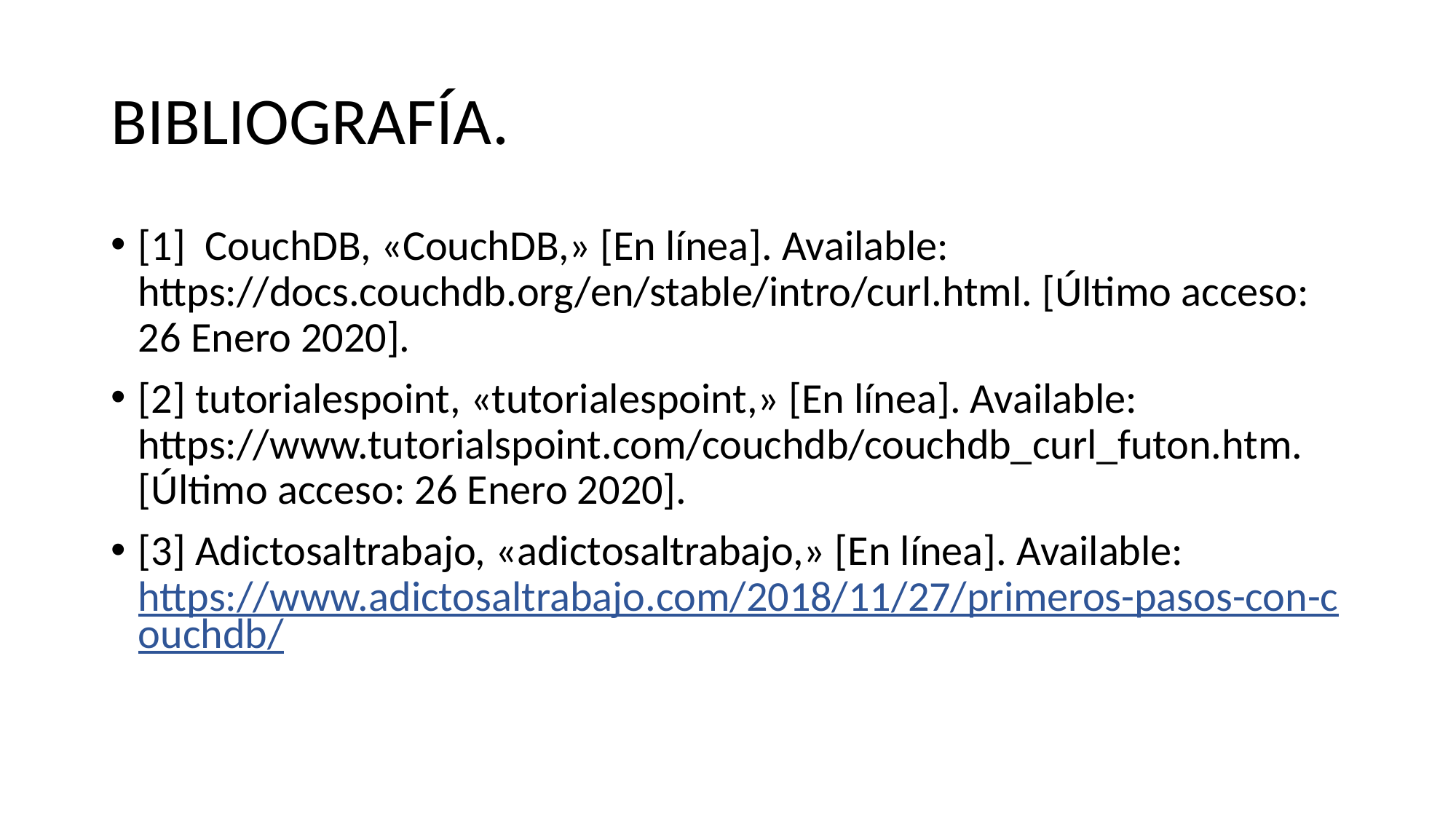

# BIBLIOGRAFÍA.
[1]  CouchDB, «CouchDB,» [En línea]. Available: https://docs.couchdb.org/en/stable/intro/curl.html. [Último acceso: 26 Enero 2020].
[2] tutorialespoint, «tutorialespoint,» [En línea]. Available: https://www.tutorialspoint.com/couchdb/couchdb_curl_futon.htm. [Último acceso: 26 Enero 2020].
[3] Adictosaltrabajo, «adictosaltrabajo,» [En línea]. Available: https://www.adictosaltrabajo.com/2018/11/27/primeros-pasos-con-couchdb/